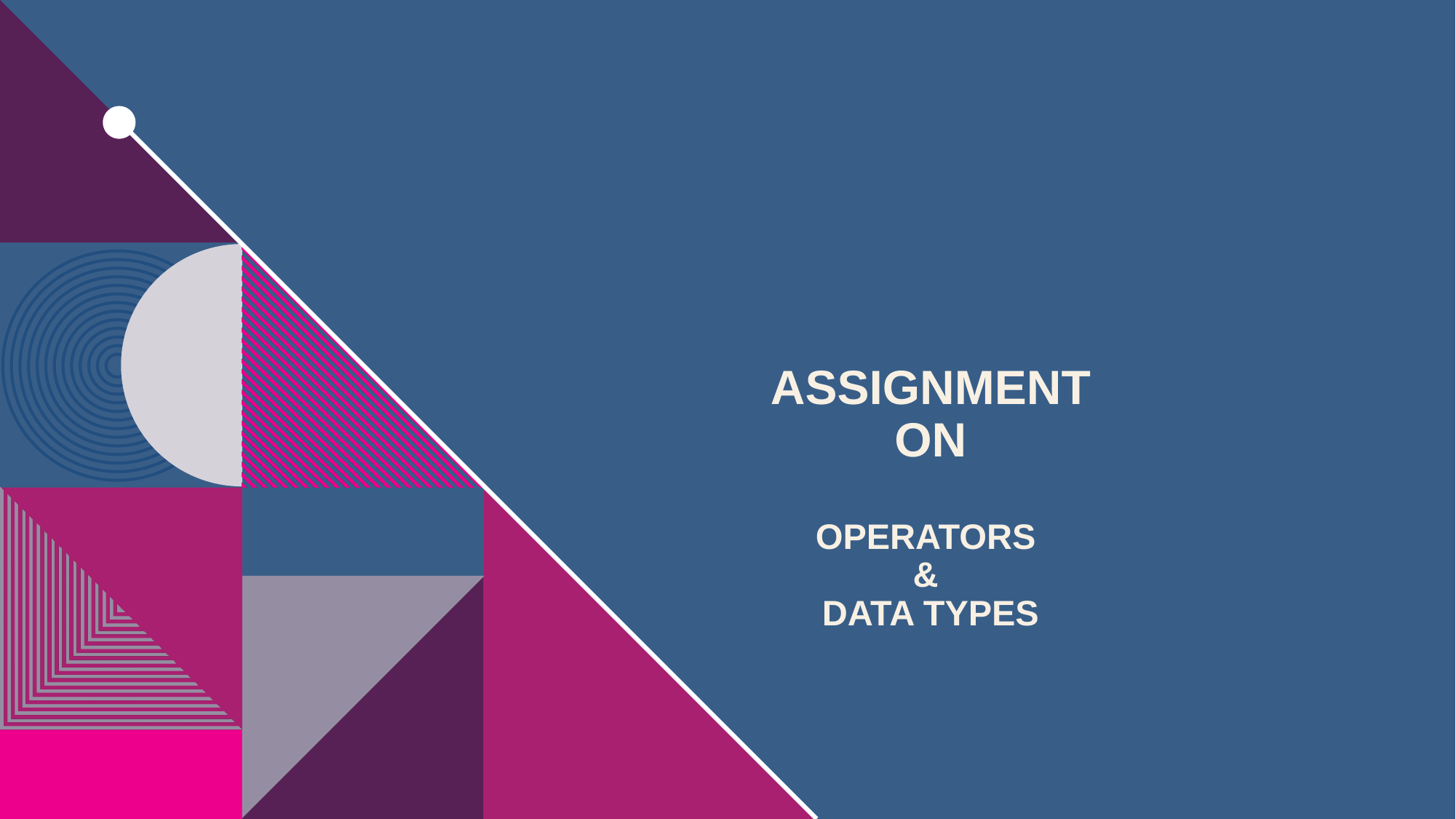

# ASSIGNMENT ON OPERATORS & DATA TYPES